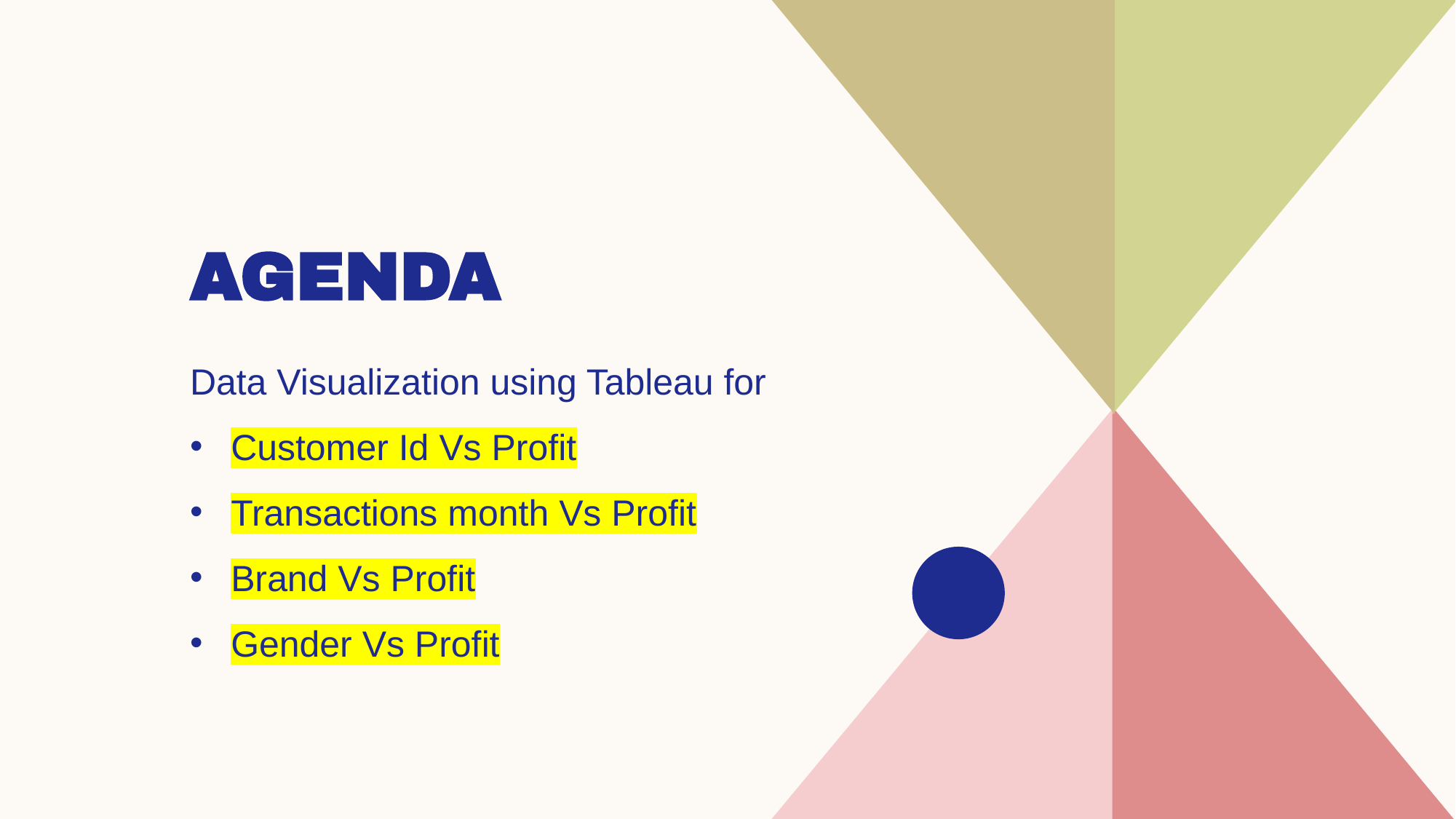

# AGENDA
Data Visualization using Tableau for​
Customer Id Vs Profit
Transactions month Vs Profit
Brand Vs Profit
Gender Vs Profit